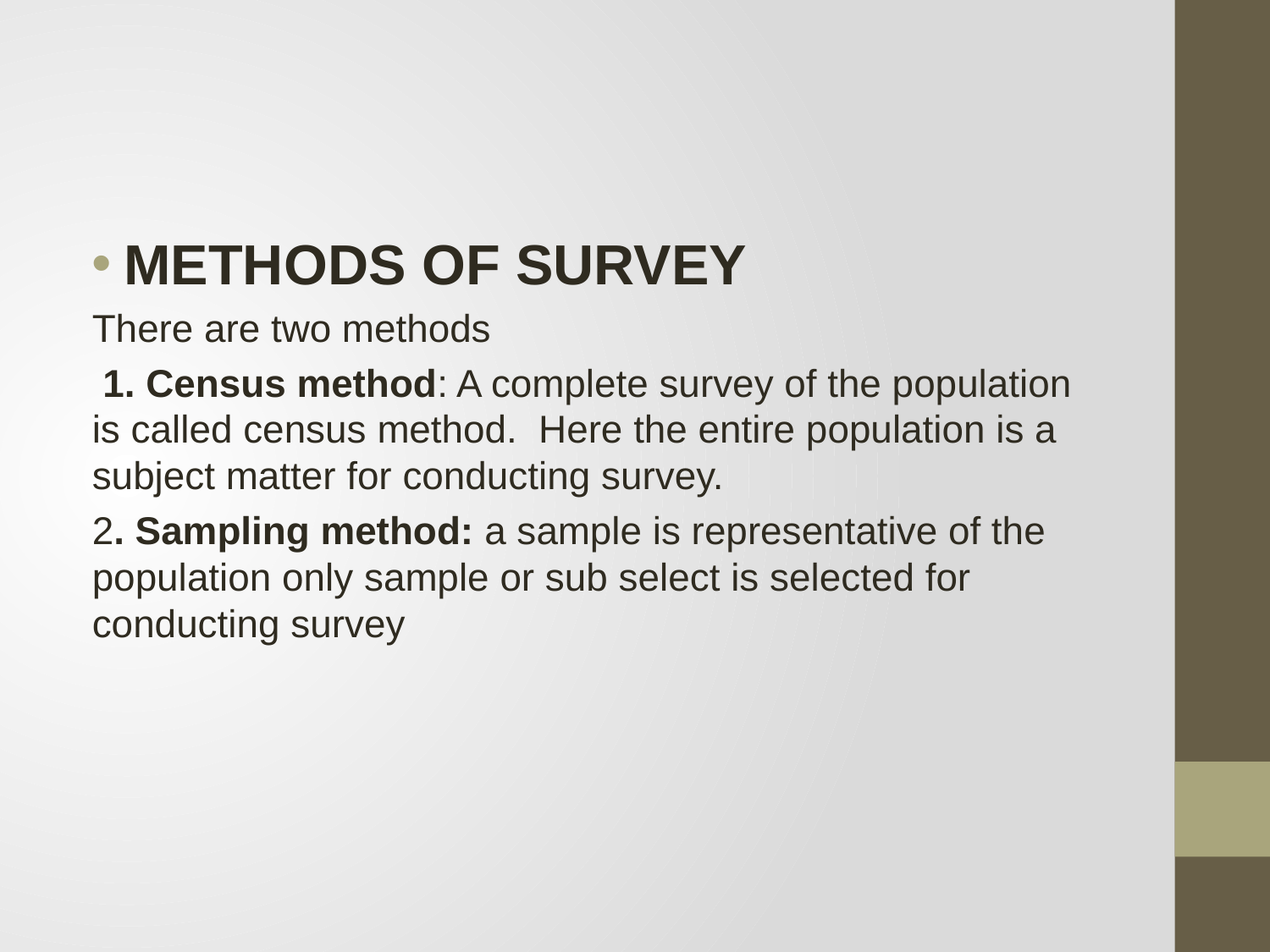

METHODS OF SURVEY
There are two methods
 1. Census method: A complete survey of the population is called census method.  Here the entire population is a subject matter for conducting survey.
2. Sampling method: a sample is representative of the population only sample or sub select is selected for conducting survey